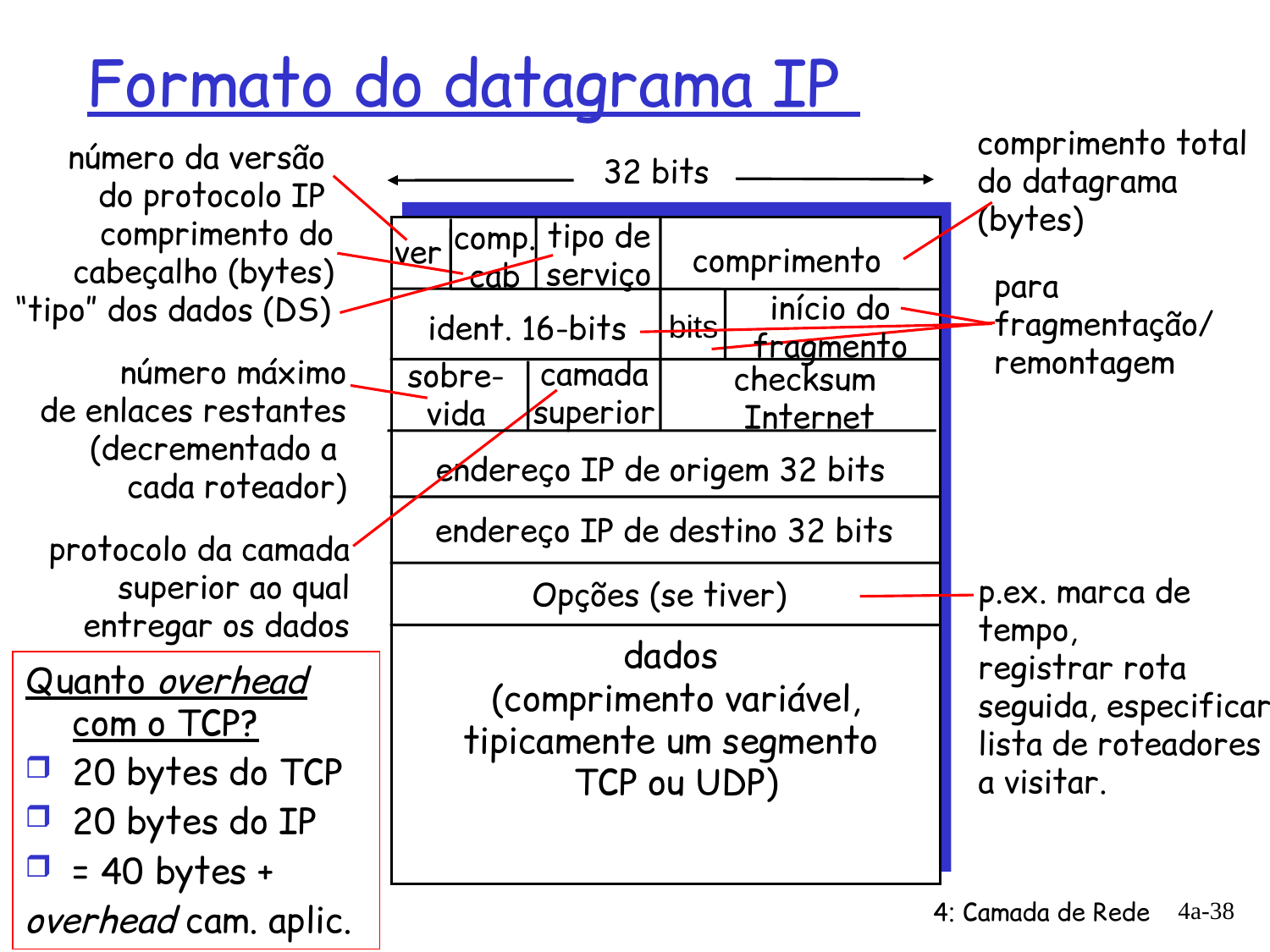

# Formato do datagrama IP
comprimento total
do datagrama
(bytes)
número da versão
do protocolo IP
32 bits

comprimento do
cabeçalho (bytes)
tipo de
serviço
comp.
cab

ver
comprimento

para
fragmentação/
remontagem
início do fragmento
“tipo” dos dados (DS)

bits
ident. 16-bits

número máximo
de enlaces restantes
(decrementado a
cada roteador)
camada
superior
sobre-
vida
checksum
 Internet

endereço IP de origem 32 bits

endereço IP de destino 32 bits
protocolo da camada
superior ao qual
entregar os dados

p.ex. marca de
tempo,
registrar rota
seguida, especificar
lista de roteadores
a visitar.
Opções (se tiver)

dados
(comprimento variável,
tipicamente um segmento
TCP ou UDP)
Quanto overhead com o TCP?
20 bytes do TCP
20 bytes do IP
= 40 bytes +
overhead cam. aplic.
4a-38
4: Camada de Rede